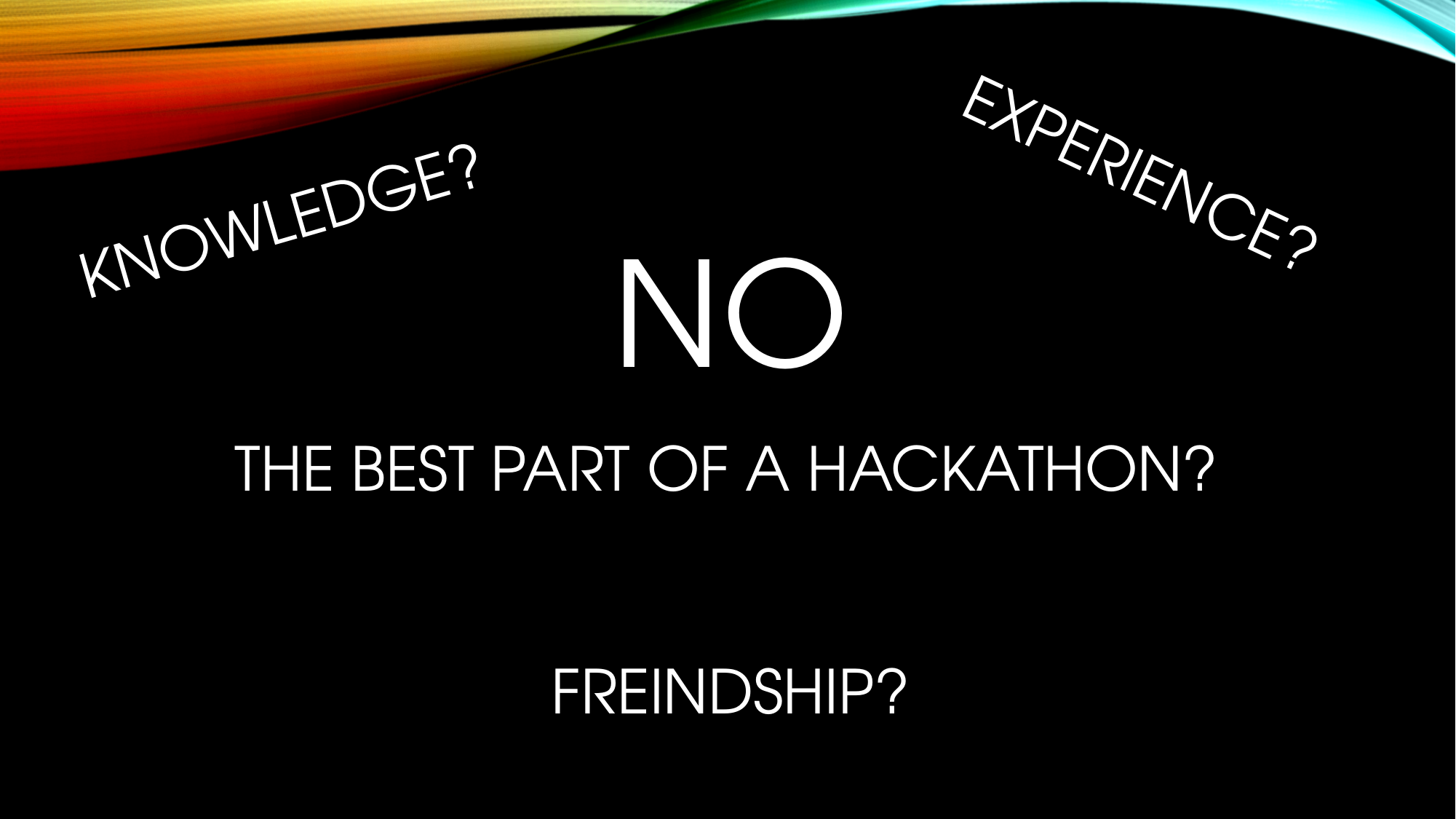

EXPERIENCE?
KNOWLEDGE?
NO
# THE BEST PART OF A HACKATHON?
FREINDSHIP?